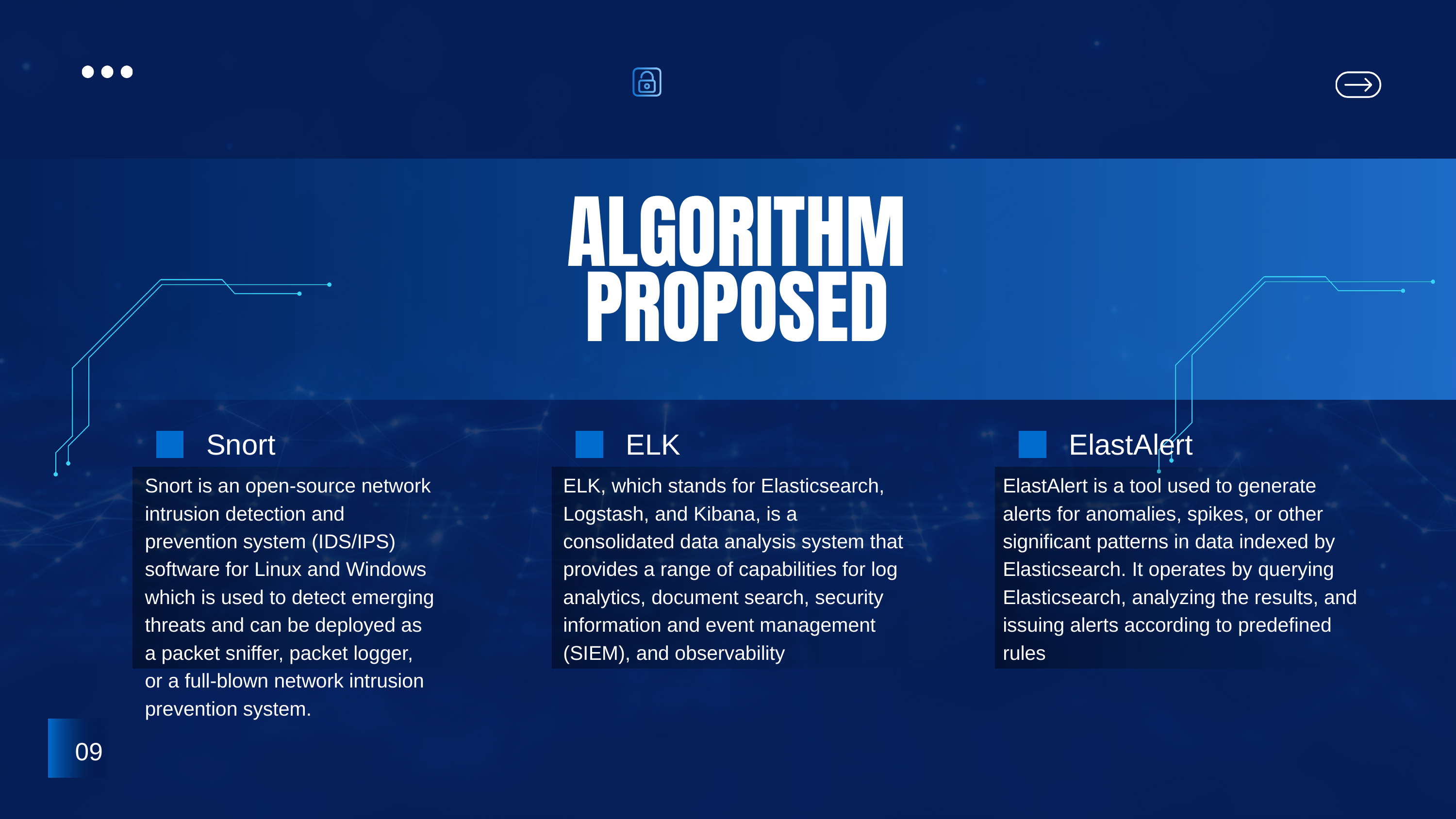

ALGORITHM PROPOSED

Snort
ELK
ElastAlert

Snort is an open-source network intrusion detection and prevention system (IDS/IPS) software for Linux and Windows which is used to detect emerging threats and can be deployed as a packet sniffer, packet logger, or a full-blown network intrusion prevention system.
ELK, which stands for Elasticsearch, Logstash, and Kibana, is a consolidated data analysis system that provides a range of capabilities for log analytics, document search, security information and event management (SIEM), and observability
ElastAlert is a tool used to generate alerts for anomalies, spikes, or other significant patterns in data indexed by Elasticsearch. It operates by querying Elasticsearch, analyzing the results, and issuing alerts according to predefined rules

09